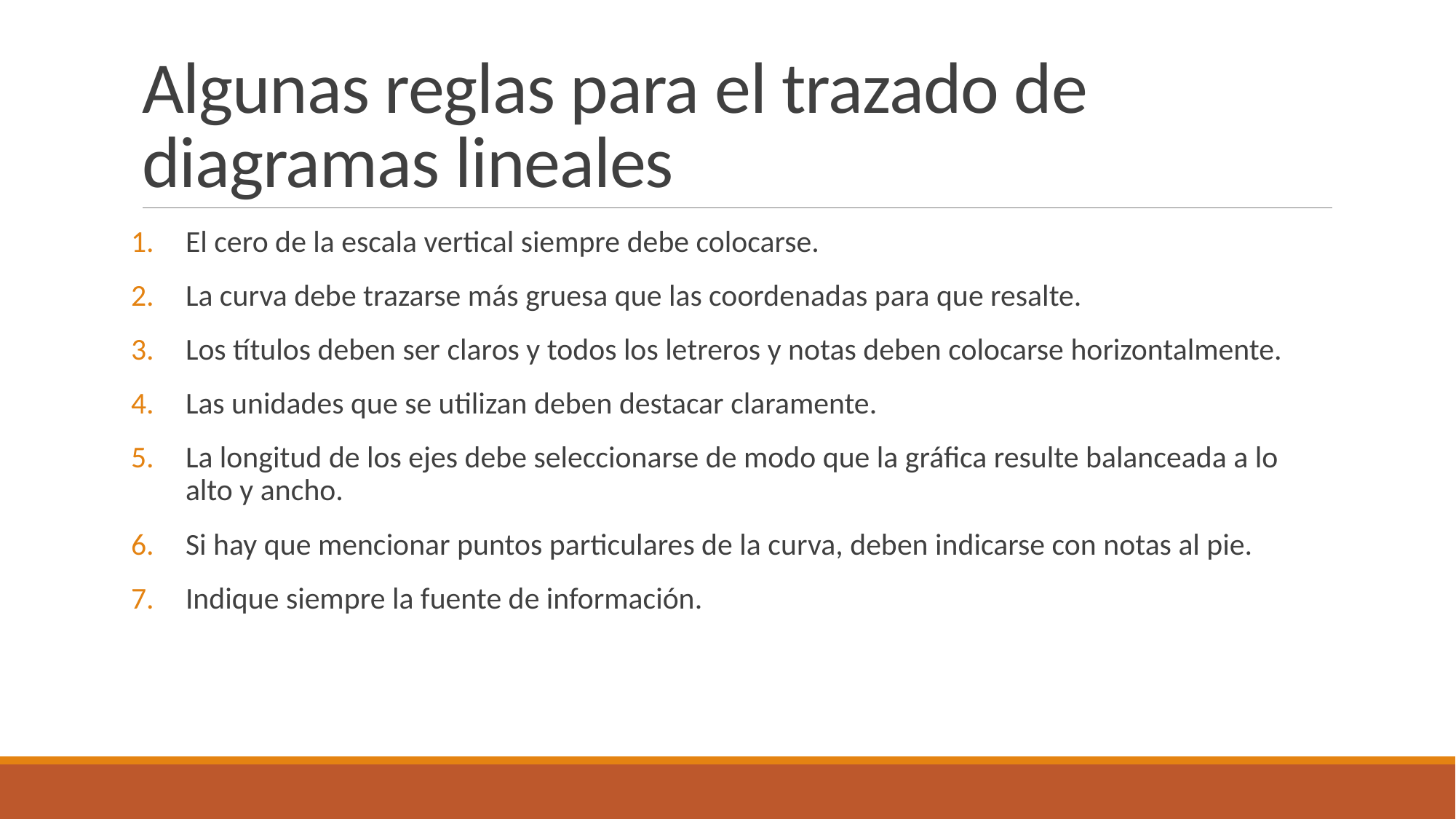

# Algunas reglas para el trazado de diagramas lineales
El cero de la escala vertical siempre debe colocarse.
La curva debe trazarse más gruesa que las coordenadas para que resalte.
Los títulos deben ser claros y todos los letreros y notas deben colocarse horizontalmente.
Las unidades que se utilizan deben destacar claramente.
La longitud de los ejes debe seleccionarse de modo que la gráfica resulte balanceada a lo alto y ancho.
Si hay que mencionar puntos particulares de la curva, deben indicarse con notas al pie.
Indique siempre la fuente de información.